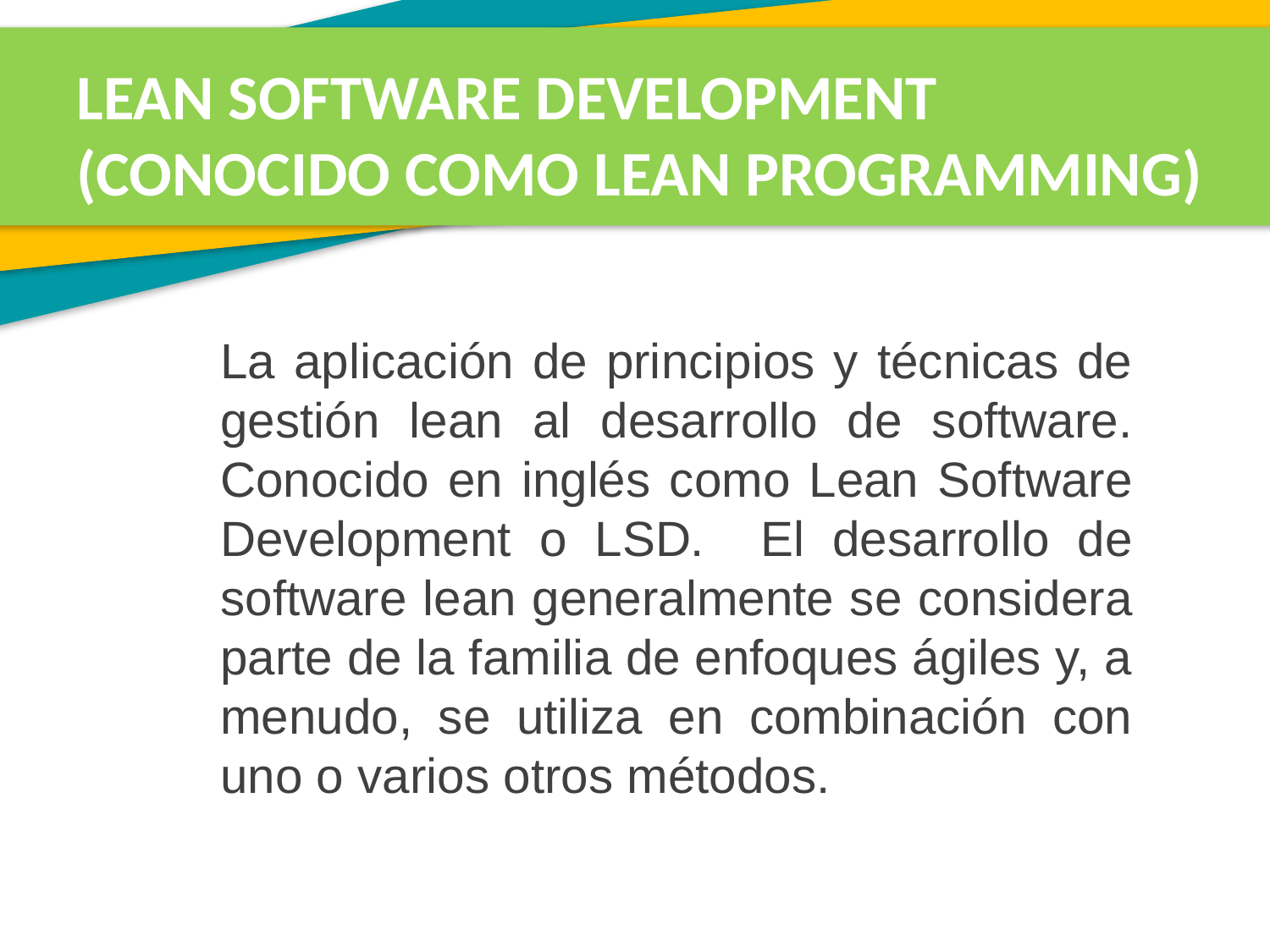

LEAN SOFTWARE DEVELOPMENT (CONOCIDO COMO LEAN PROGRAMMING)
La aplicación de principios y técnicas de gestión lean al desarrollo de software. Conocido en inglés como Lean Software Development o LSD.  El desarrollo de software lean generalmente se considera parte de la familia de enfoques ágiles y, a menudo, se utiliza en combinación con uno o varios otros métodos.